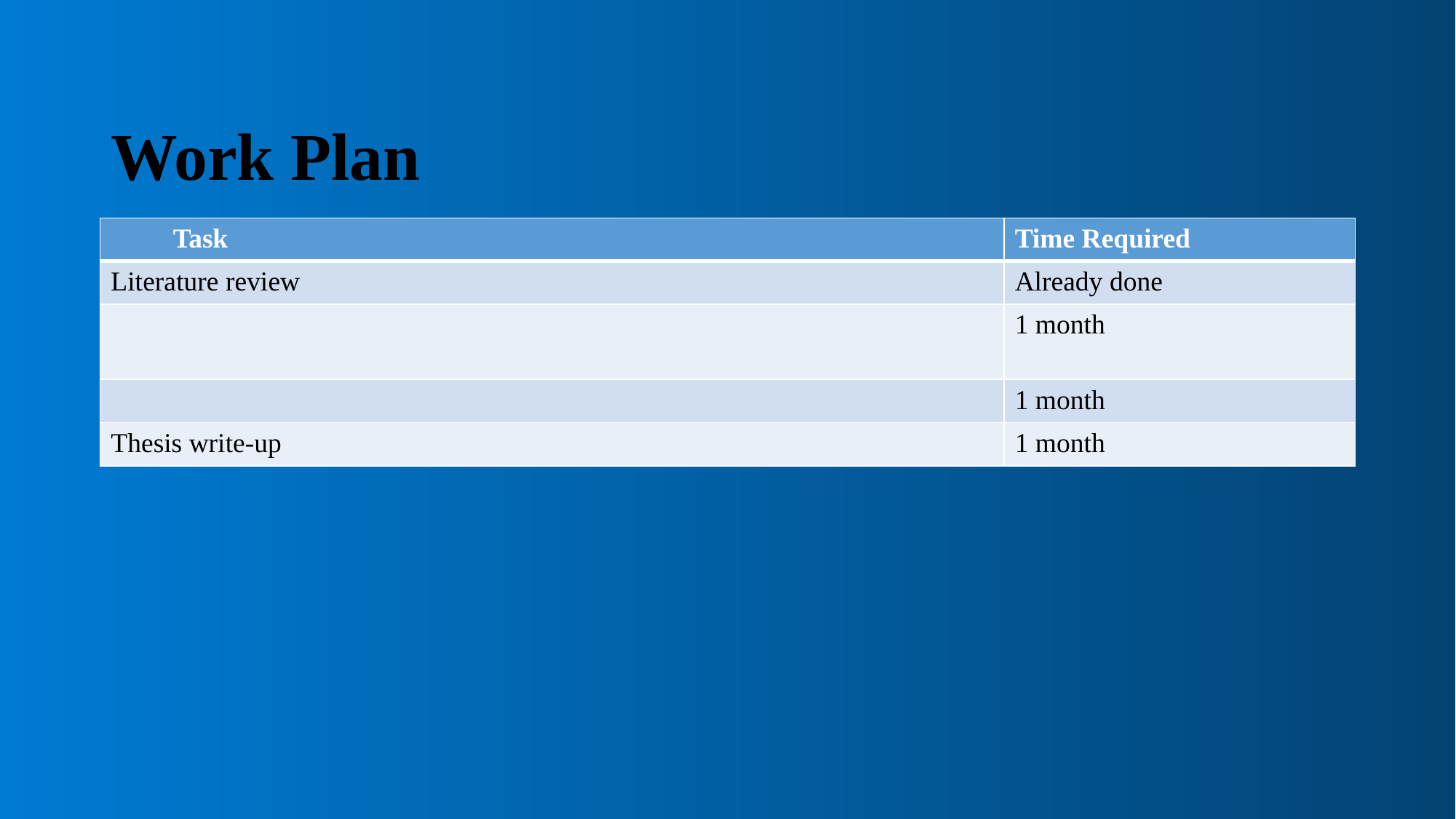

# Work Plan
| Task | Time Required |
| --- | --- |
| Literature review | Already done |
|  | 1 month |
|  | 1 month |
| Thesis write-up | 1 month |